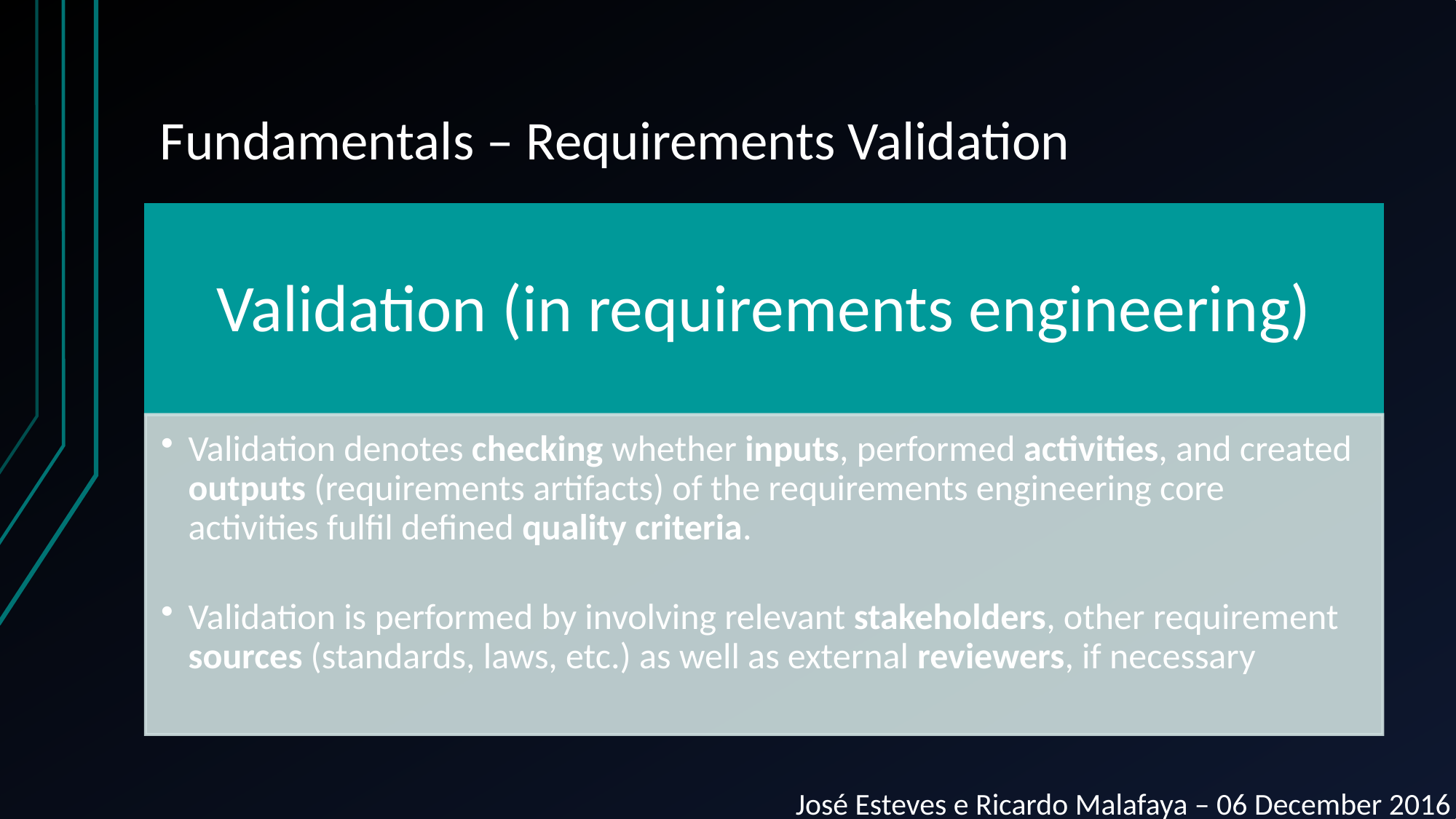

# Fundamentals – Requirements Validation
Validation (in requirements engineering)
Validation denotes checking whether inputs, performed activities, and created outputs (requirements artifacts) of the requirements engineering core activities fulﬁl deﬁned quality criteria.

Validation is performed by involving relevant stakeholders, other requirement sources (standards, laws, etc.) as well as external reviewers, if necessary
José Esteves e Ricardo Malafaya – 06 December 2016